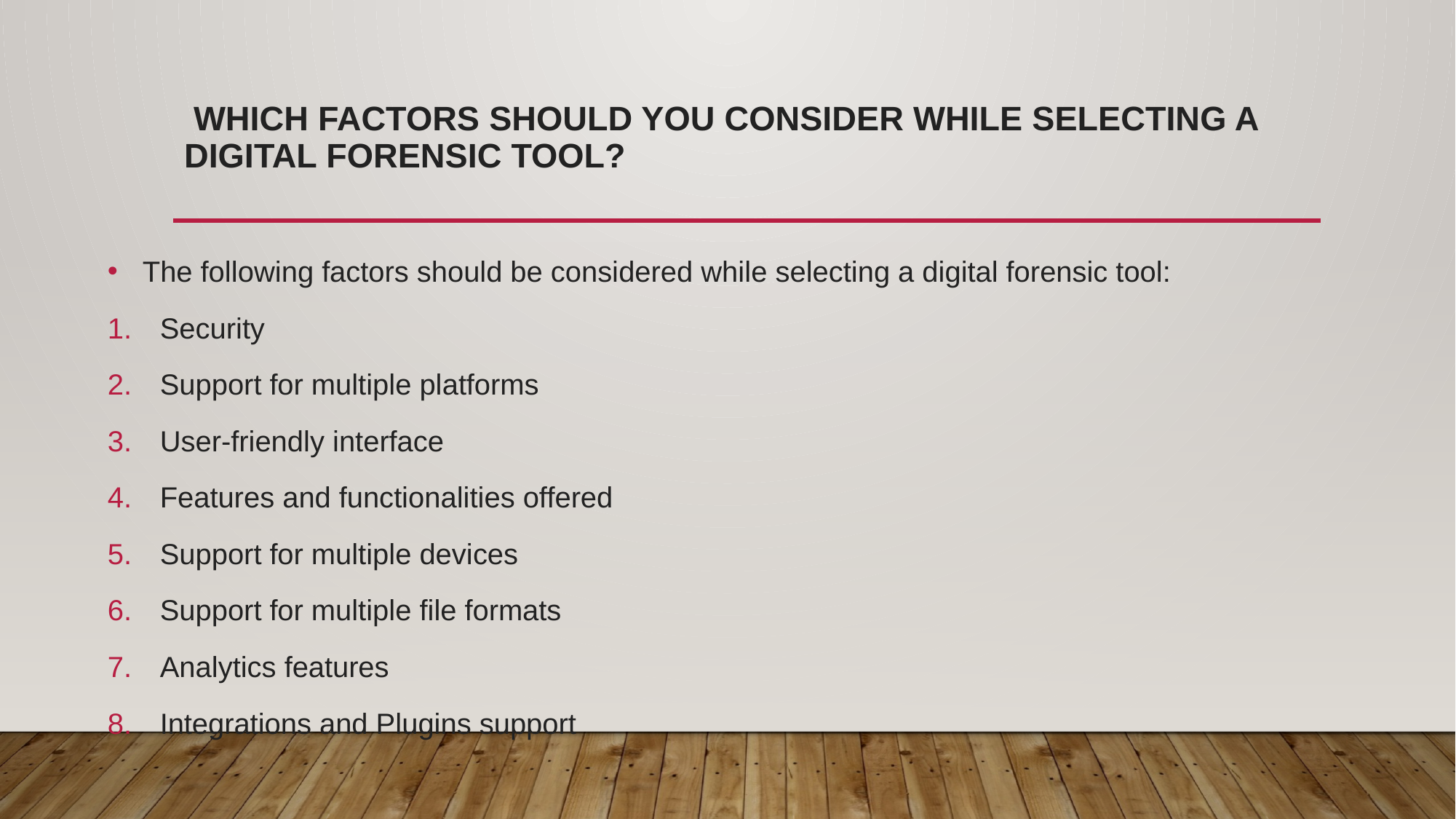

# Which factors should you consider while selecting a Digital Forensic Tool?
 The following factors should be considered while selecting a digital forensic tool:
Security
Support for multiple platforms
User-friendly interface
Features and functionalities offered
Support for multiple devices
Support for multiple file formats
Analytics features
Integrations and Plugins support